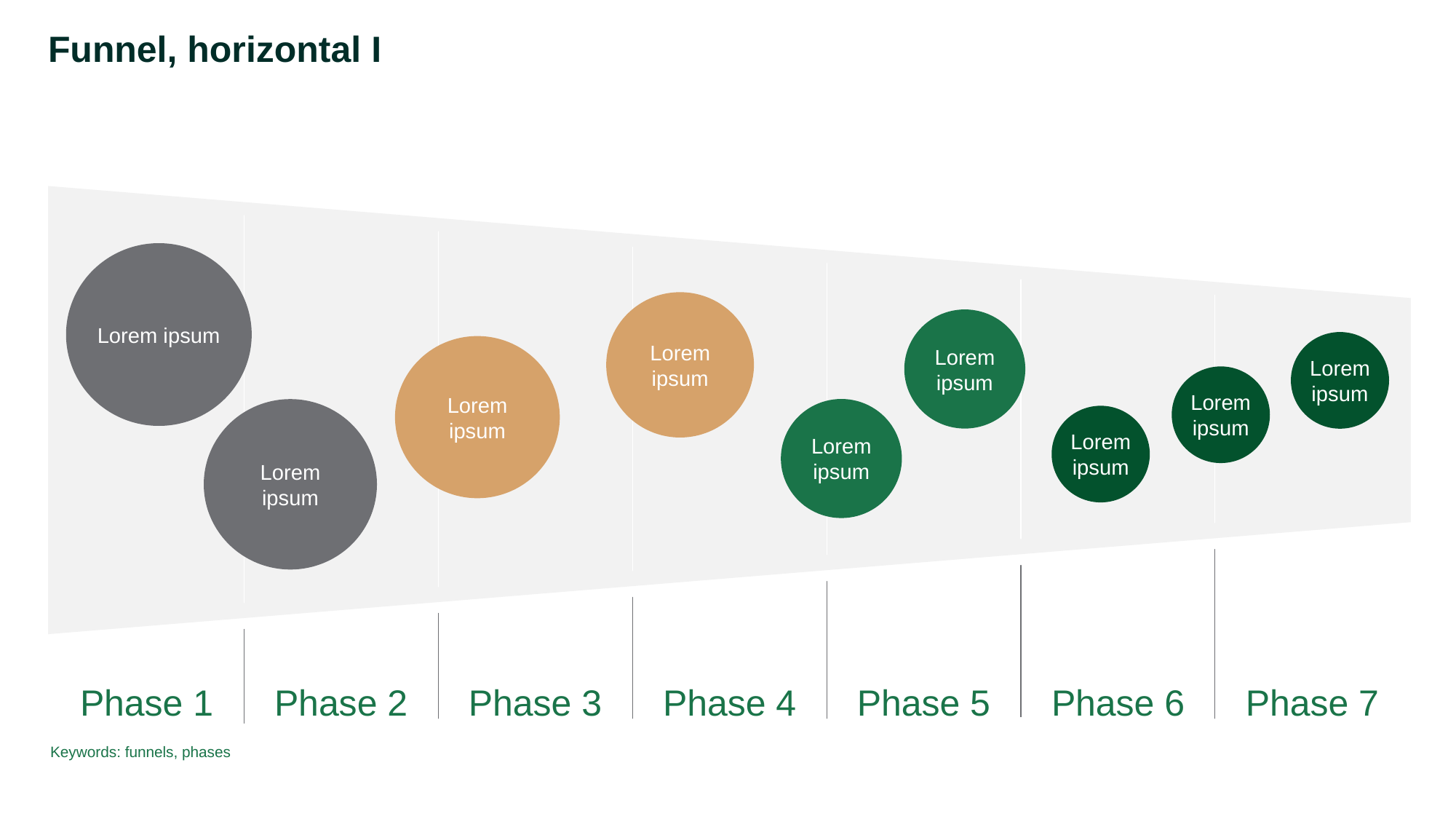

# Funnel, horizontal I
Lorem ipsum
Lorem ipsum
Lorem ipsum
Lorem ipsum
Lorem ipsum
Lorem ipsum
Lorem ipsum
Lorem ipsum
Lorem ipsum
Phase 1
Phase 2
Phase 3
Phase 4
Phase 5
Phase 6
Phase 7
Keywords: funnels, phases